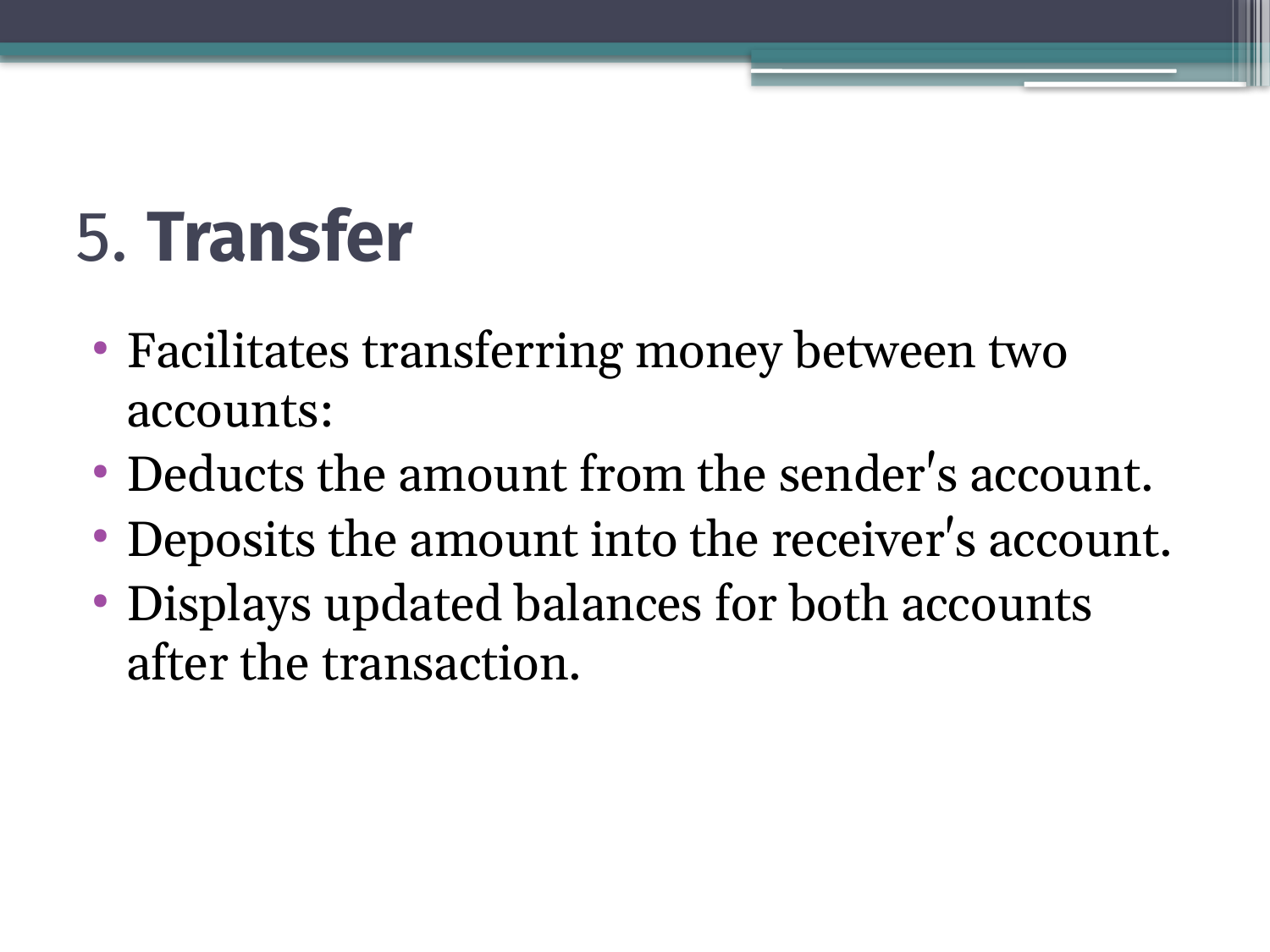

# 5. Transfer
Facilitates transferring money between two accounts:
Deducts the amount from the sender's account.
Deposits the amount into the receiver's account.
Displays updated balances for both accounts after the transaction.